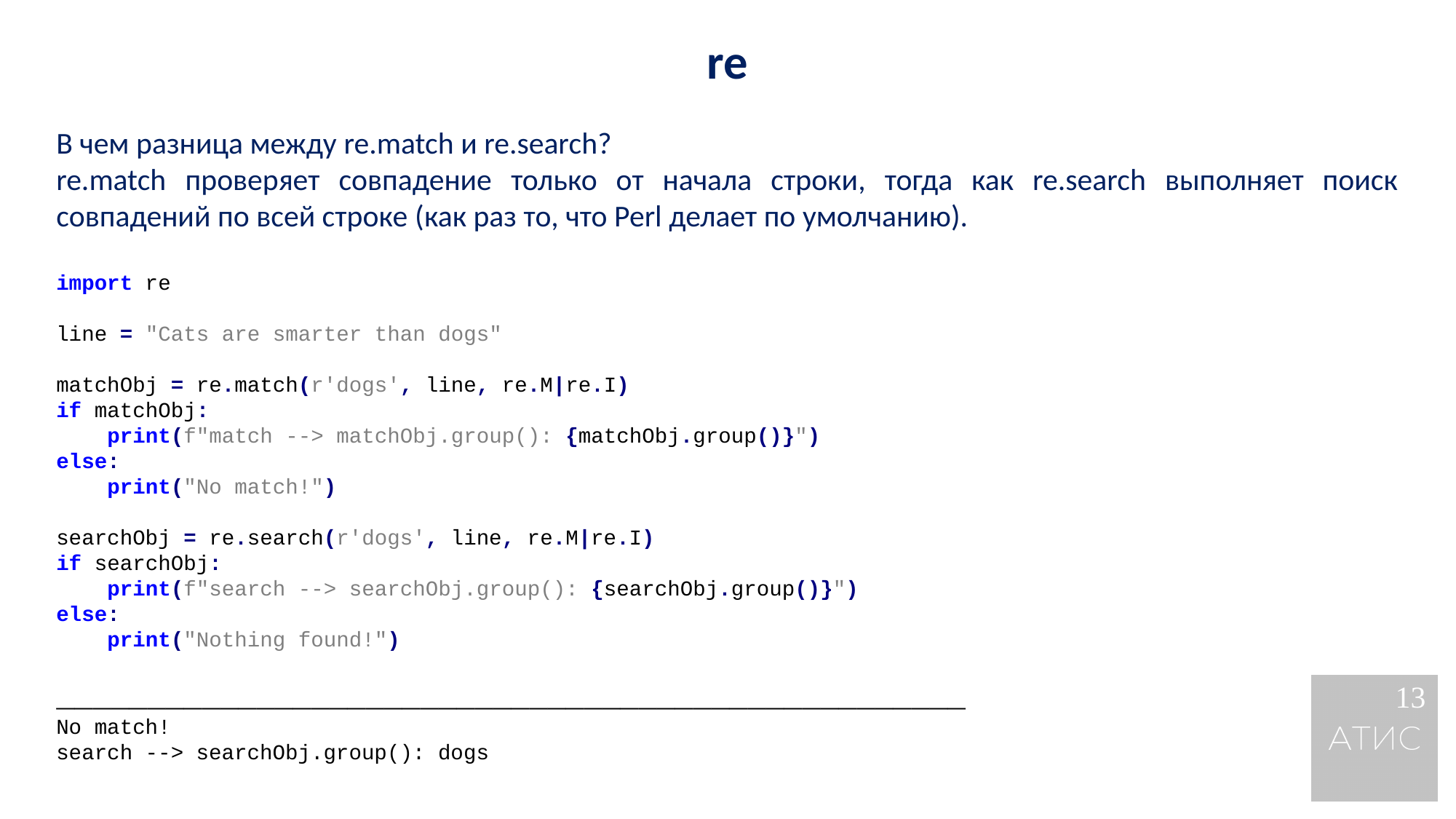

re
В чем разница между re.match и re.search?
re.match проверяет совпадение только от начала строки, тогда как re.search выполняет поиск совпадений по всей строке (как раз то, что Perl делает по умолчанию).

import re

line = "Cats are smarter than dogs"

matchObj = re.match(r'dogs', line, re.M|re.I)
if matchObj:
    print(f"match --> matchObj.group(): {matchObj.group()}")
else:
    print("No match!")

searchObj = re.search(r'dogs', line, re.M|re.I)
if searchObj:
    print(f"search --> searchObj.group(): {searchObj.group()}")
else:
    print("Nothing found!")

__________________________________________________
No match!
search --> searchObj.group(): dogs